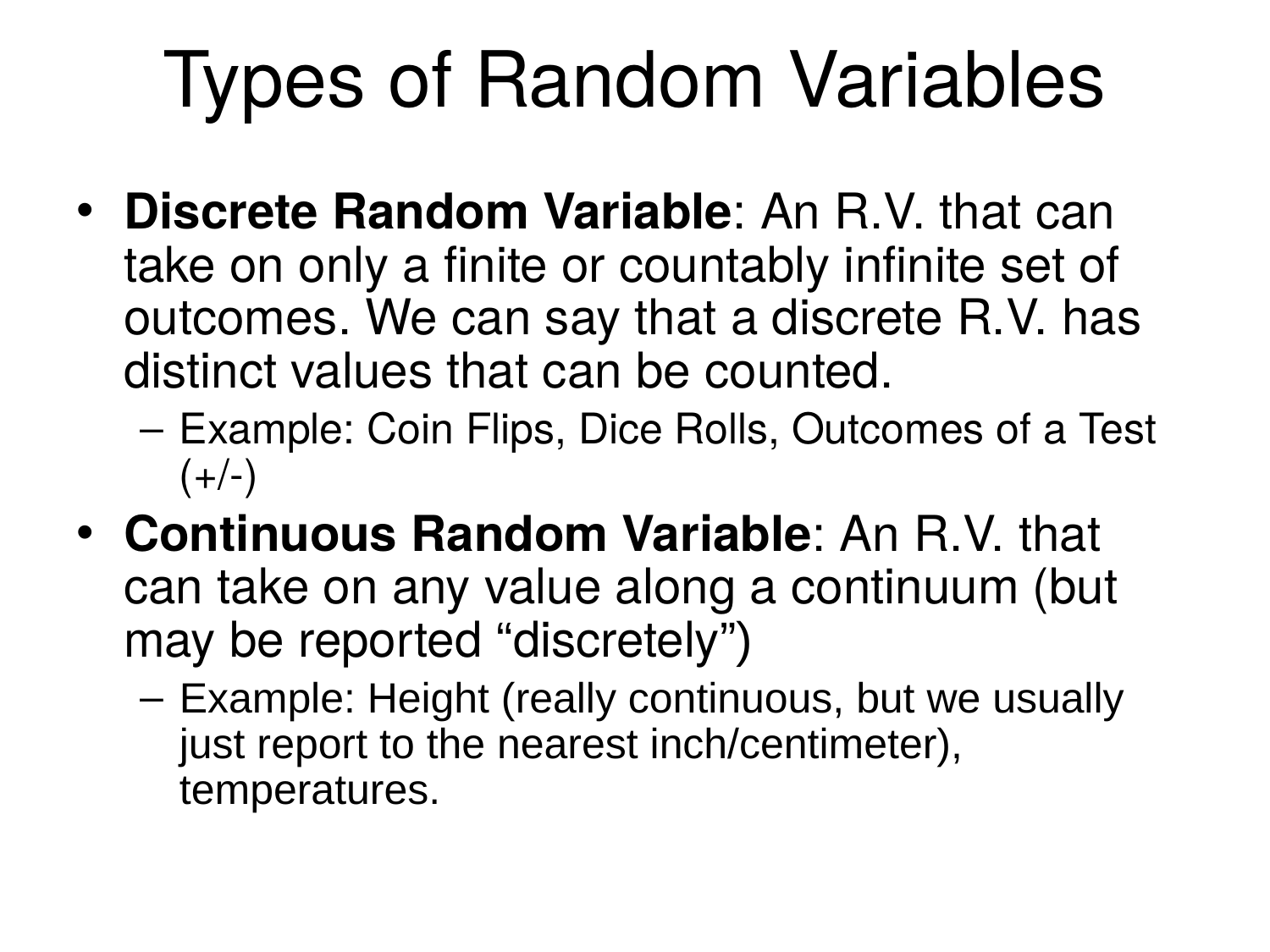

# Types of Random Variables
Discrete Random Variable: An R.V. that can take on only a finite or countably infinite set of outcomes. We can say that a discrete R.V. has distinct values that can be counted.
Example: Coin Flips, Dice Rolls, Outcomes of a Test (+/-)
Continuous Random Variable: An R.V. that can take on any value along a continuum (but may be reported “discretely”)
Example: Height (really continuous, but we usually just report to the nearest inch/centimeter), temperatures.